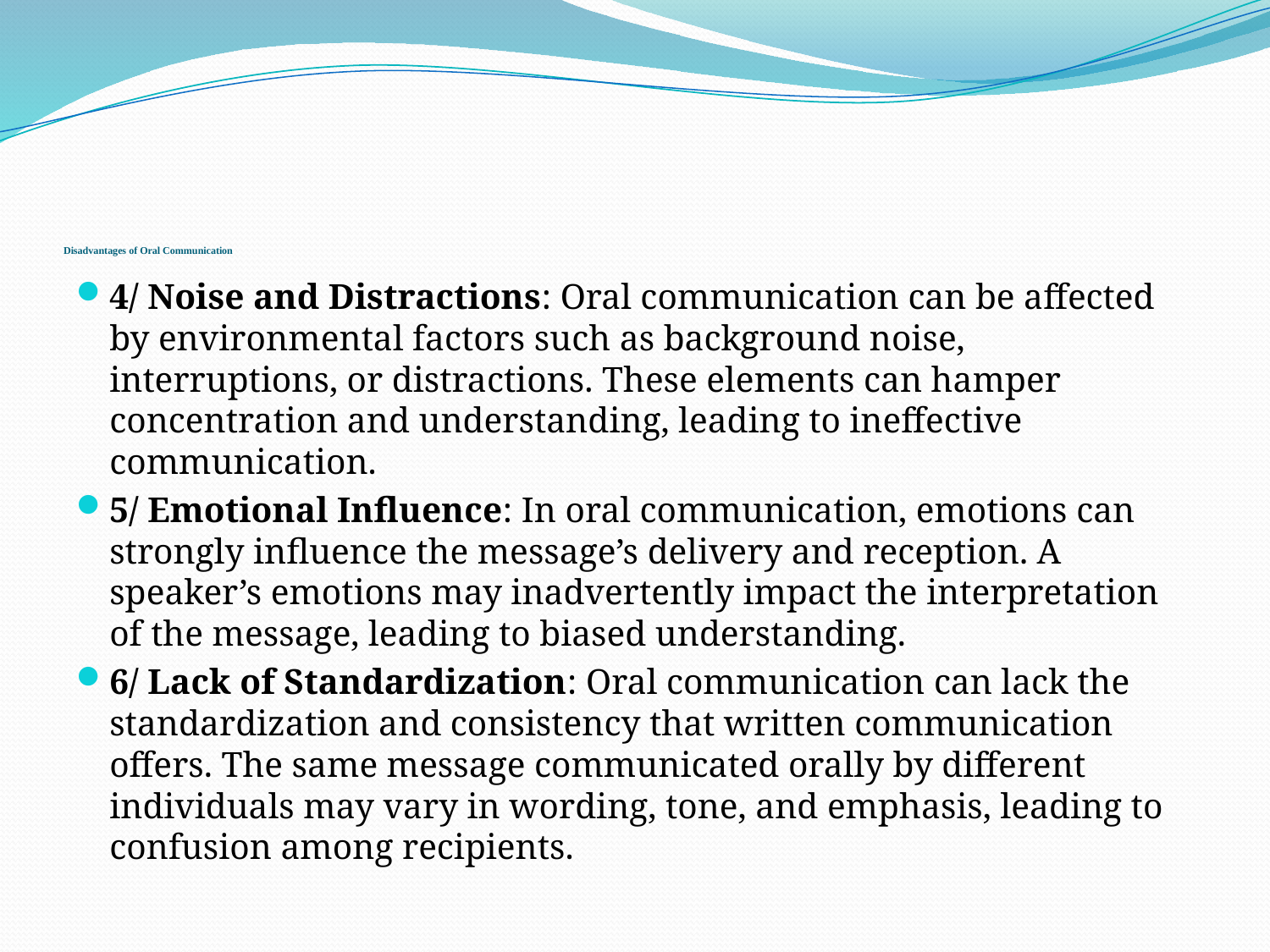

# Disadvantages of Oral Communication
4/ Noise and Distractions: Oral communication can be affected by environmental factors such as background noise, interruptions, or distractions. These elements can hamper concentration and understanding, leading to ineffective communication.
5/ Emotional Influence: In oral communication, emotions can strongly influence the message’s delivery and reception. A speaker’s emotions may inadvertently impact the interpretation of the message, leading to biased understanding.
6/ Lack of Standardization: Oral communication can lack the standardization and consistency that written communication offers. The same message communicated orally by different individuals may vary in wording, tone, and emphasis, leading to confusion among recipients.